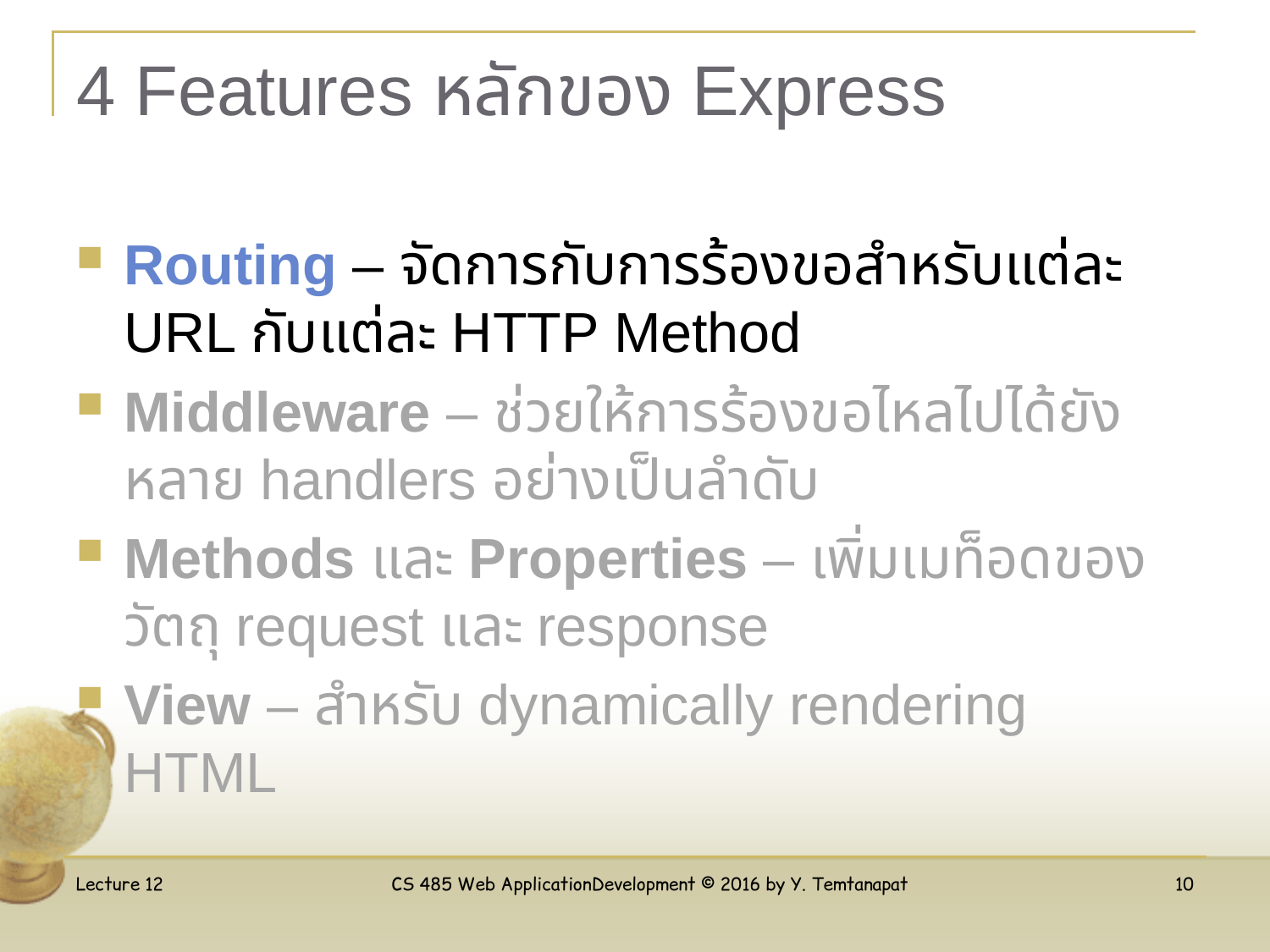

# 4 Features หลักของ Express
Routing – จัดการกับการร้องขอสำหรับแต่ละ URL กับแต่ละ HTTP Method
Middleware – ช่วยให้การร้องขอไหลไปได้ยังหลาย handlers อย่างเป็นลำดับ
Methods และ Properties – เพิ่มเมท็อดของวัตถุ request และ response
View – สำหรับ dynamically rendering HTML
Lecture 12
CS 485 Web ApplicationDevelopment © 2016 by Y. Temtanapat
10